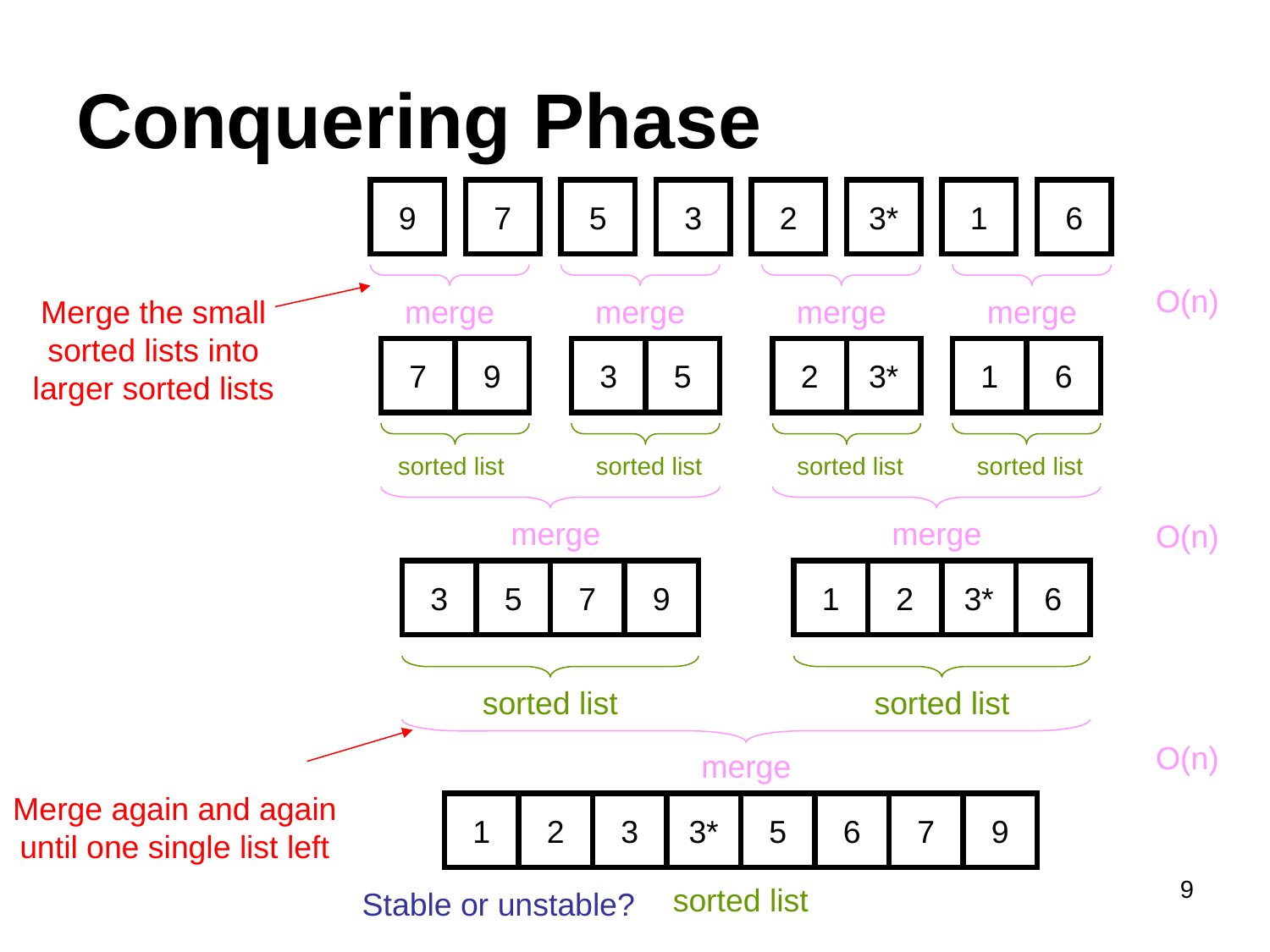

# Conquering Phase
9
7
5
3
2
3*
1
6

O(n)
Merge the small sorted lists into larger sorted lists

merge
merge
merge
merge

7
9
3
5
2
3*
1
6

sorted list
sorted list
sorted list
sorted list
merge
merge
O(n)

3
5
7
9
1
2
3*
6
sorted list
sorted list

O(n)
merge
Merge again and again until one single list left
1
2
3
3*
5
6
7
9
9
sorted list
Stable or unstable?